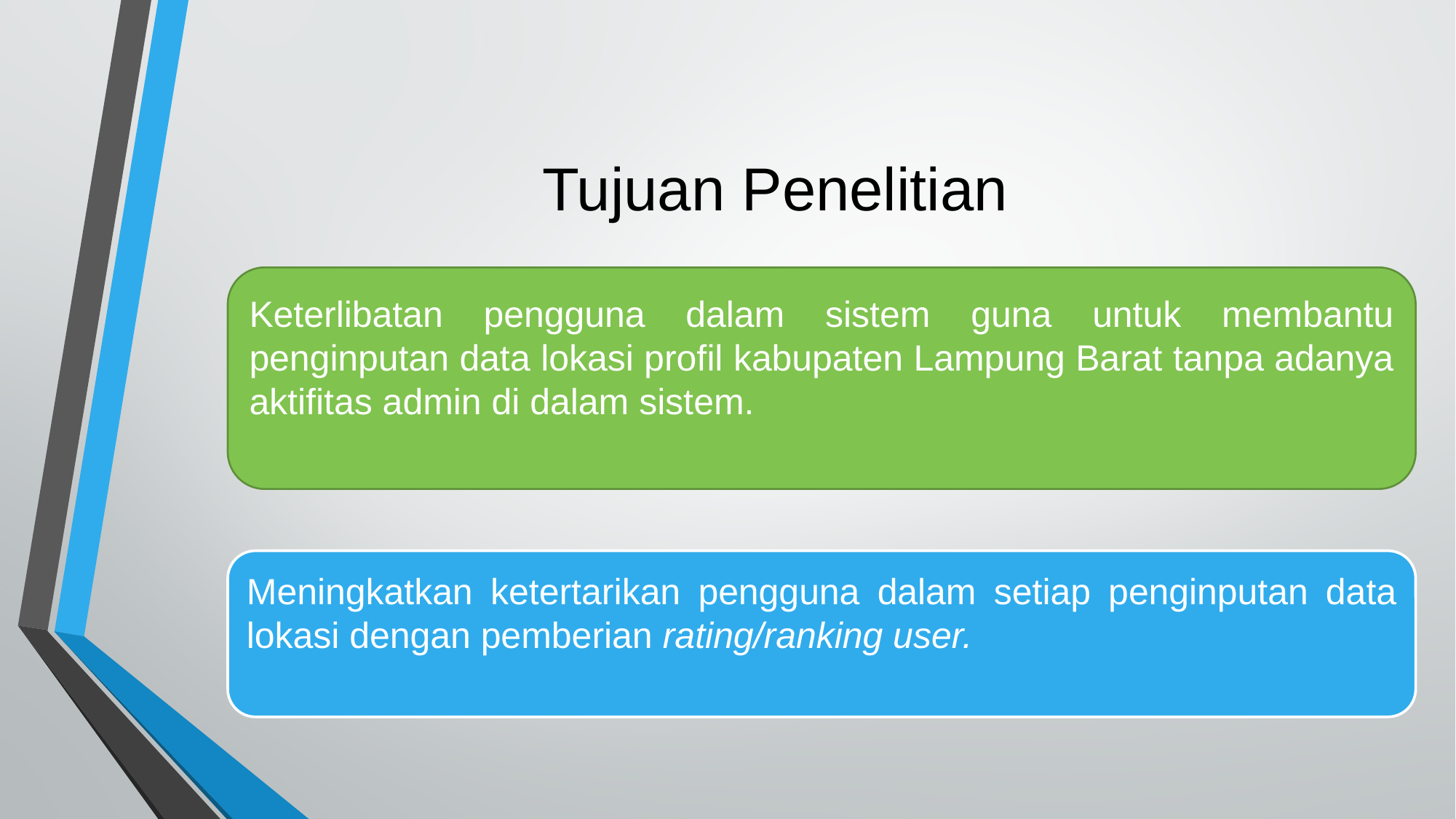

# Tujuan Penelitian
Keterlibatan pengguna dalam sistem guna untuk membantu penginputan data lokasi profil kabupaten Lampung Barat tanpa adanya aktifitas admin di dalam sistem.

Meningkatkan ketertarikan pengguna dalam setiap penginputan data lokasi dengan pemberian rating/ranking user.